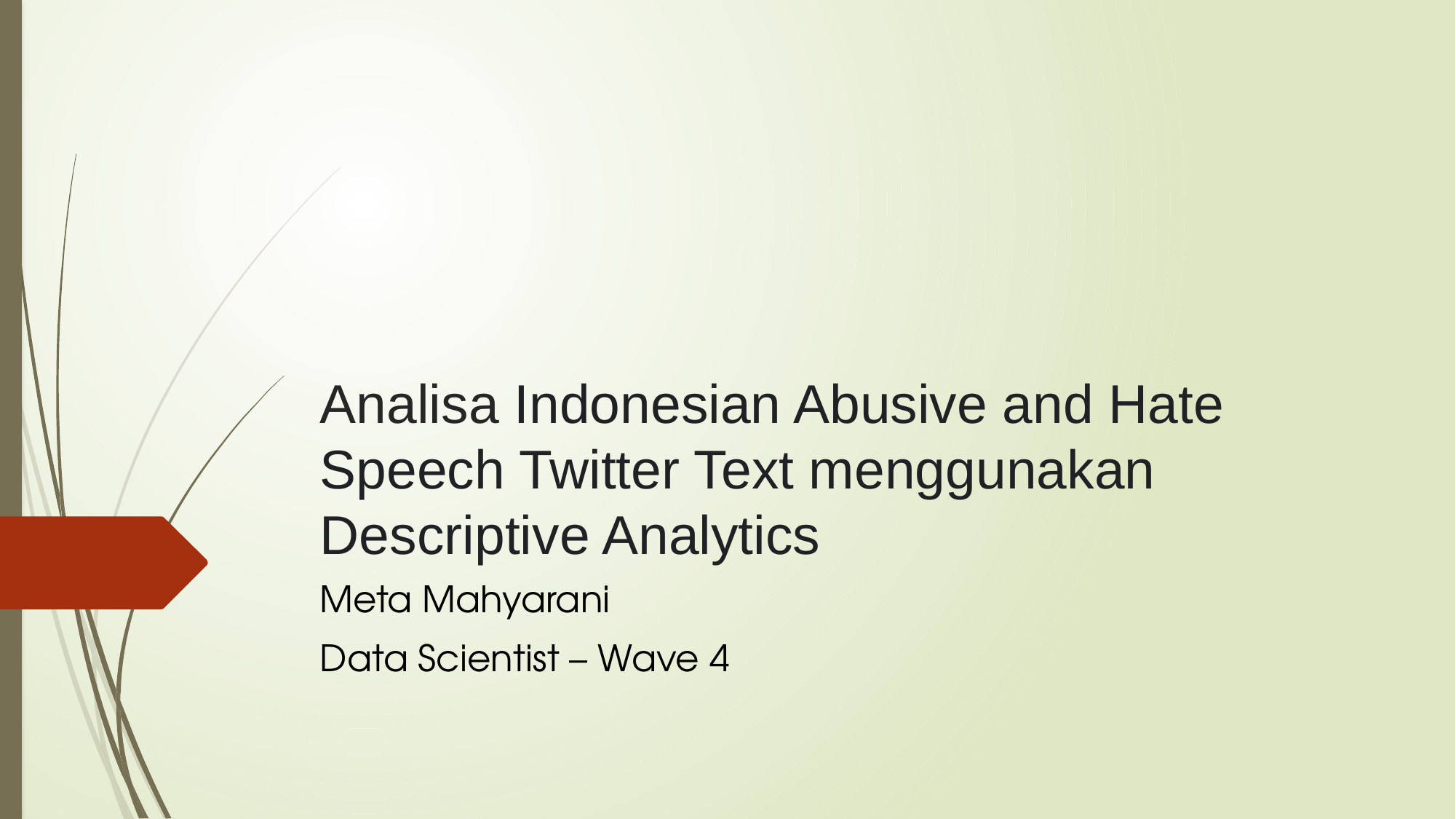

# Analisa Indonesian Abusive and Hate Speech Twitter Text menggunakan Descriptive Analytics
Meta Mahyarani
Data Scientist – Wave 4